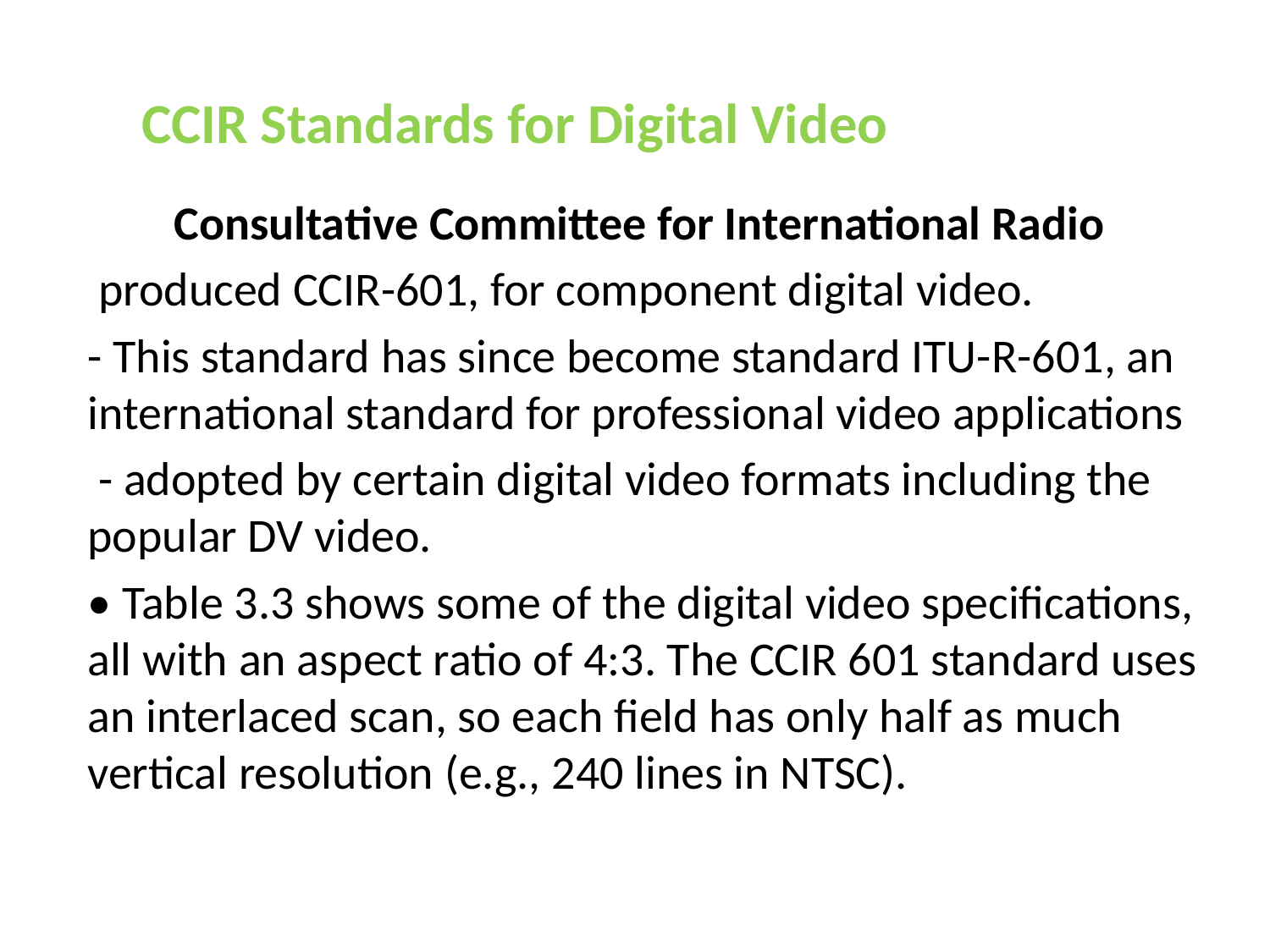

# CCIR Standards for Digital Video
Consultative Committee for International Radio
 produced CCIR-601, for component digital video.
- This standard has since become standard ITU-R-601, an international standard for professional video applications
 - adopted by certain digital video formats including the popular DV video.
• Table 3.3 shows some of the digital video specifications, all with an aspect ratio of 4:3. The CCIR 601 standard uses an interlaced scan, so each field has only half as much vertical resolution (e.g., 240 lines in NTSC).